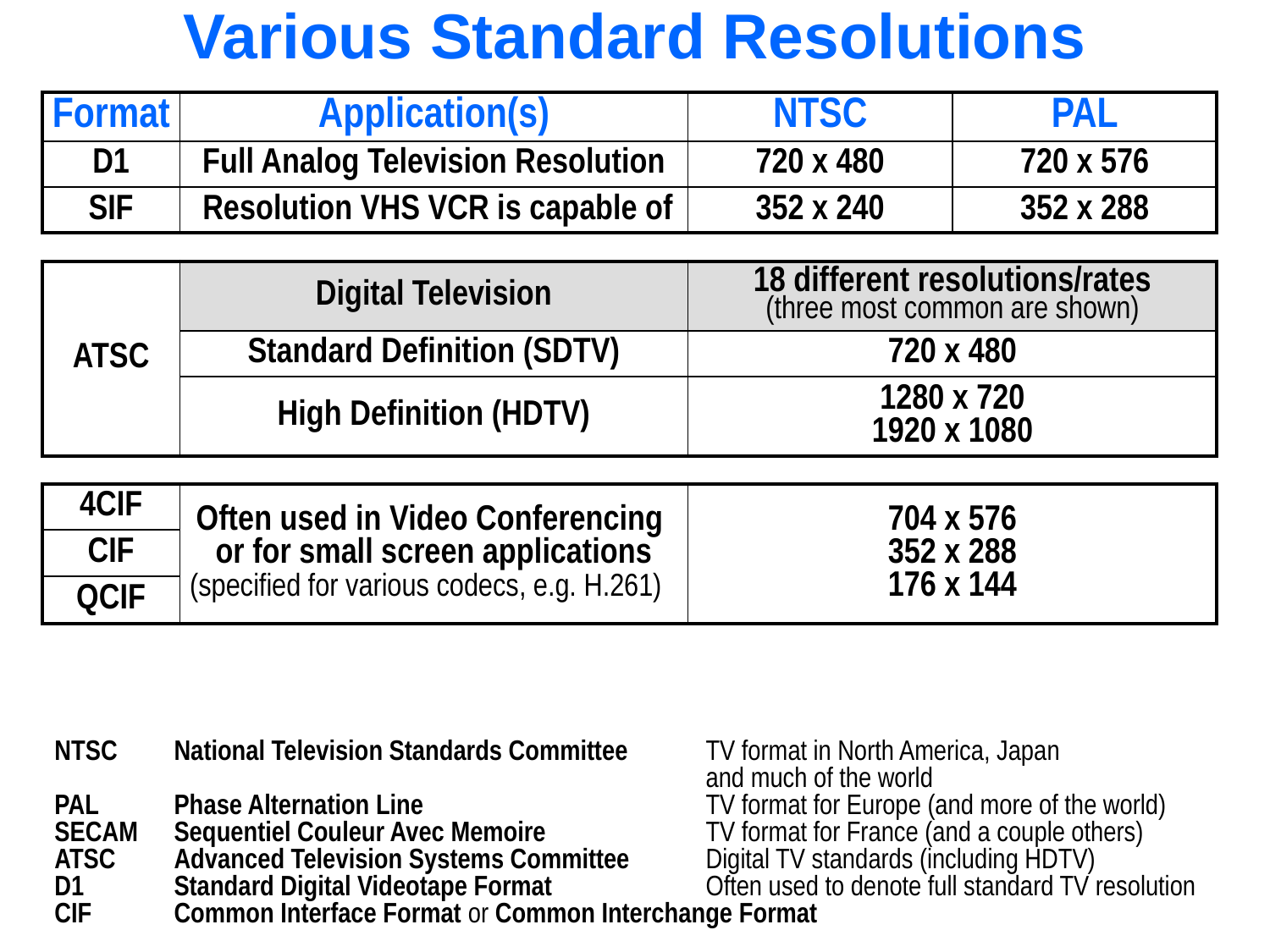

# Various Standard Resolutions
| Format | Application(s) | NTSC | PAL |
| --- | --- | --- | --- |
| D1 | Full Analog Television Resolution | 720 x 480 | 720 x 576 |
| SIF | Resolution VHS VCR is capable of | 352 x 240 | 352 x 288 |
|  |  |  |  |
| ATSC | Digital Television | 18 different resolutions/rates (three most common are shown) |  |
|  | Standard Definition (SDTV) | 720 x 480 |  |
|  | High Definition (HDTV) | 1280 x 720 1920 x 1080 |  |
|  |  |  |  |
| 4CIF | Often used in Video Conferencing or for small screen applications (specified for various codecs, e.g. H.261) | 704 x 576 352 x 288 176 x 144 |  |
| CIF |  |  |  |
| QCIF |  |  |  |
NTSC	National Television Standards Committee	TV format in North America, Japan
 		and much of the world
PAL	Phase Alternation Line	TV format for Europe (and more of the world)
SECAM	Sequentiel Couleur Avec Memoire	TV format for France (and a couple others)
ATSC	Advanced Television Systems Committee	Digital TV standards (including HDTV)
D1	Standard Digital Videotape Format	Often used to denote full standard TV resolution
CIF	Common Interface Format or Common Interchange Format